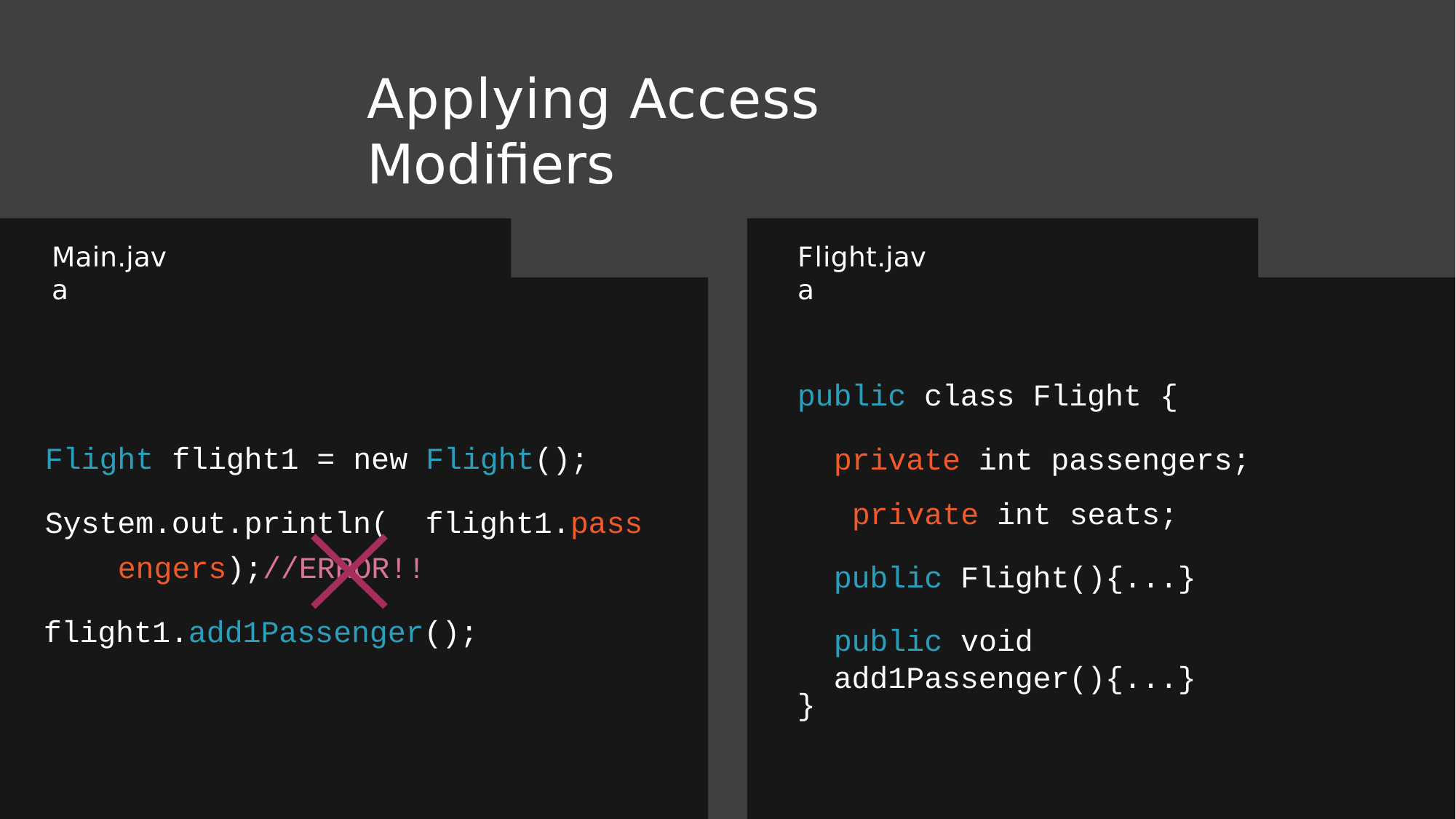

# Applying Access Modifiers
Main.java
Flight.java
public class Flight {
private int passengers;  private int seats;
public Flight(){...}
public void add1Passenger(){...}
Flight flight1 = new Flight();
System.out.println(  flight1.passengers);//ERROR!!
flight1.add1Passenger();

}
21